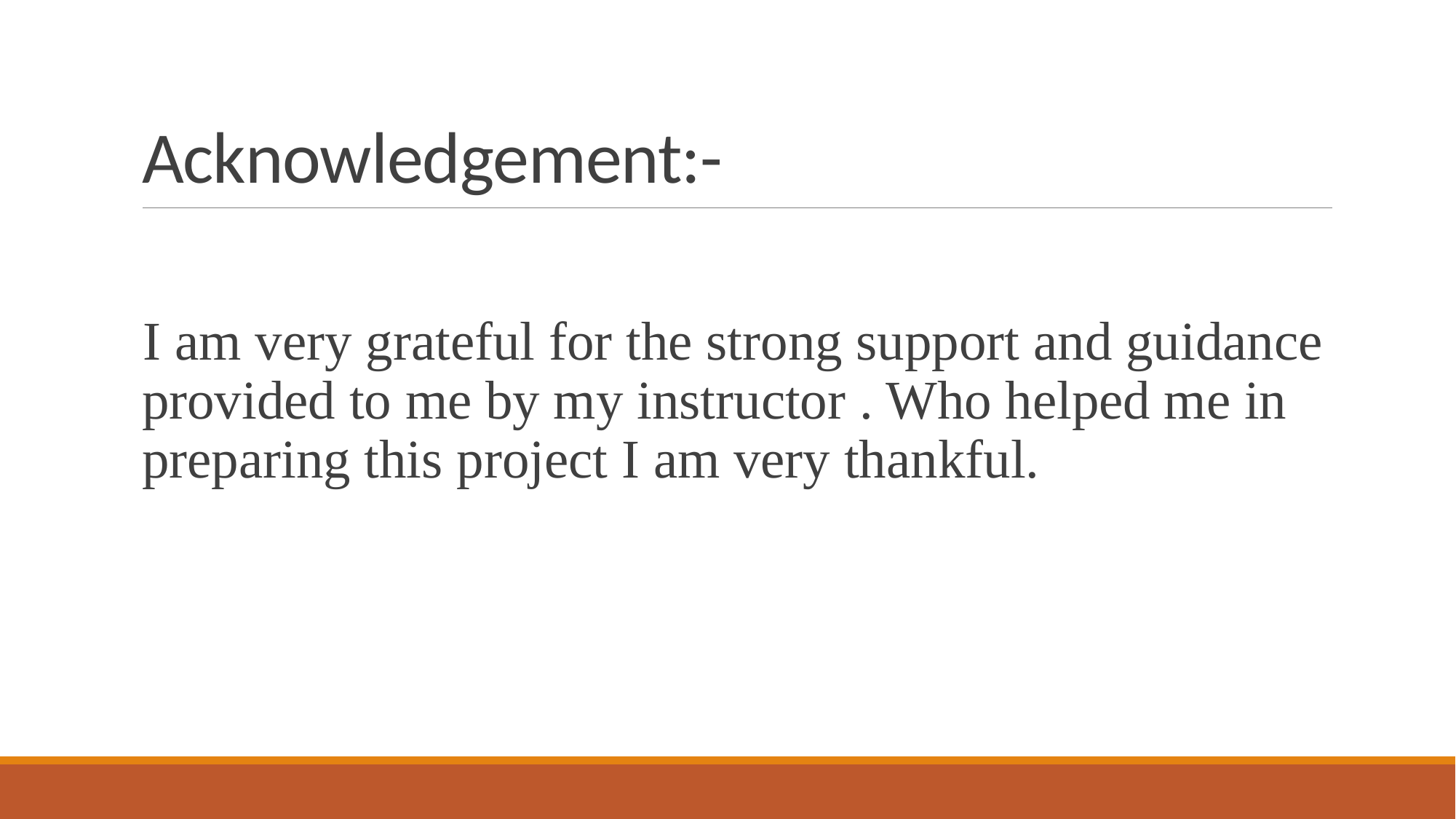

# Acknowledgement:-

I am very grateful for the strong support and guidance provided to me by my instructor . Who helped me in preparing this project I am very thankful.